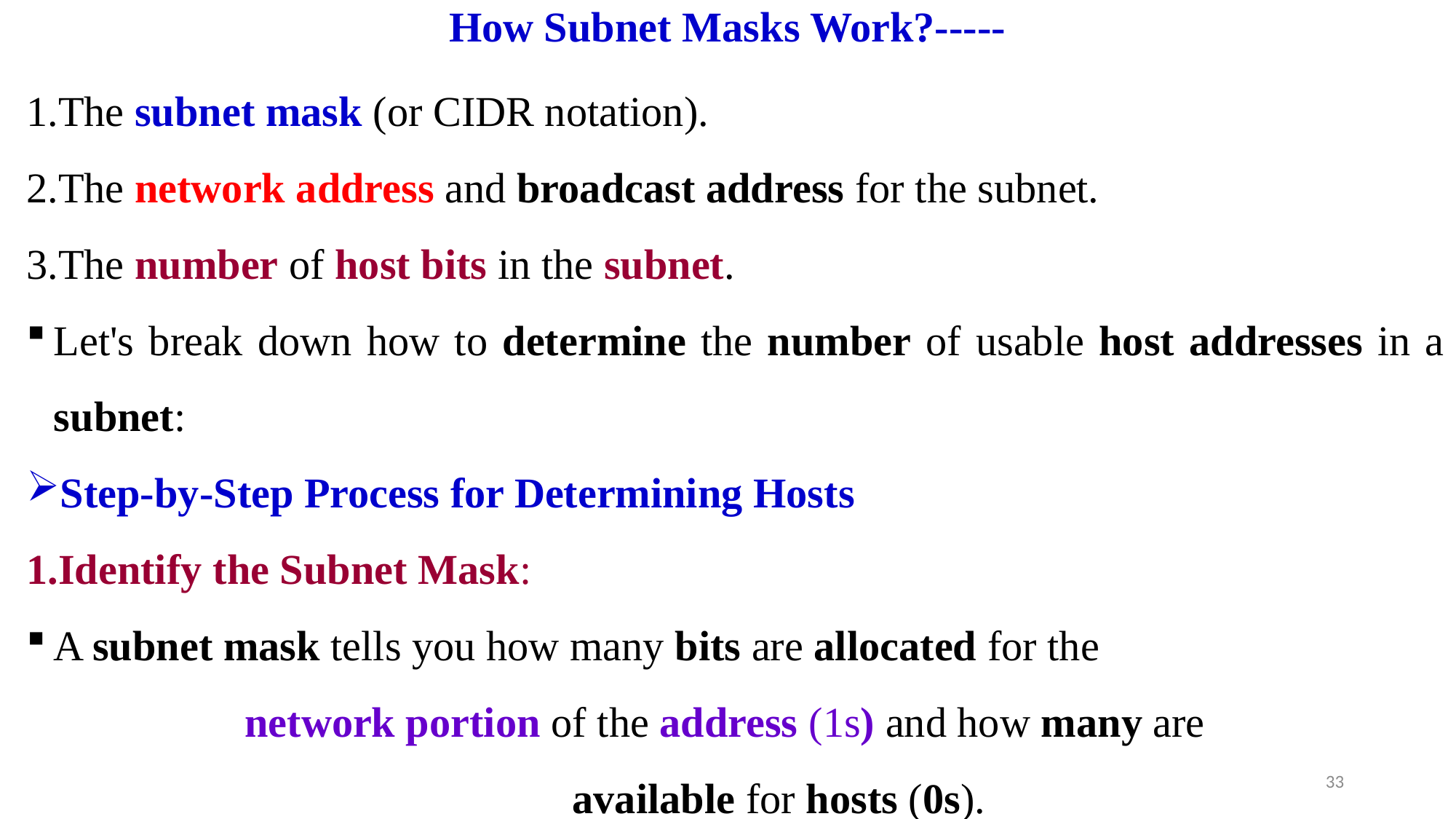

# How Subnet Masks Work?-----
The subnet mask (or CIDR notation).
The network address and broadcast address for the subnet.
The number of host bits in the subnet.
Let's break down how to determine the number of usable host addresses in a subnet:
Step-by-Step Process for Determining Hosts
Identify the Subnet Mask:
A subnet mask tells you how many bits are allocated for the
		network portion of the address (1s) and how many are
					available for hosts (0s).
33